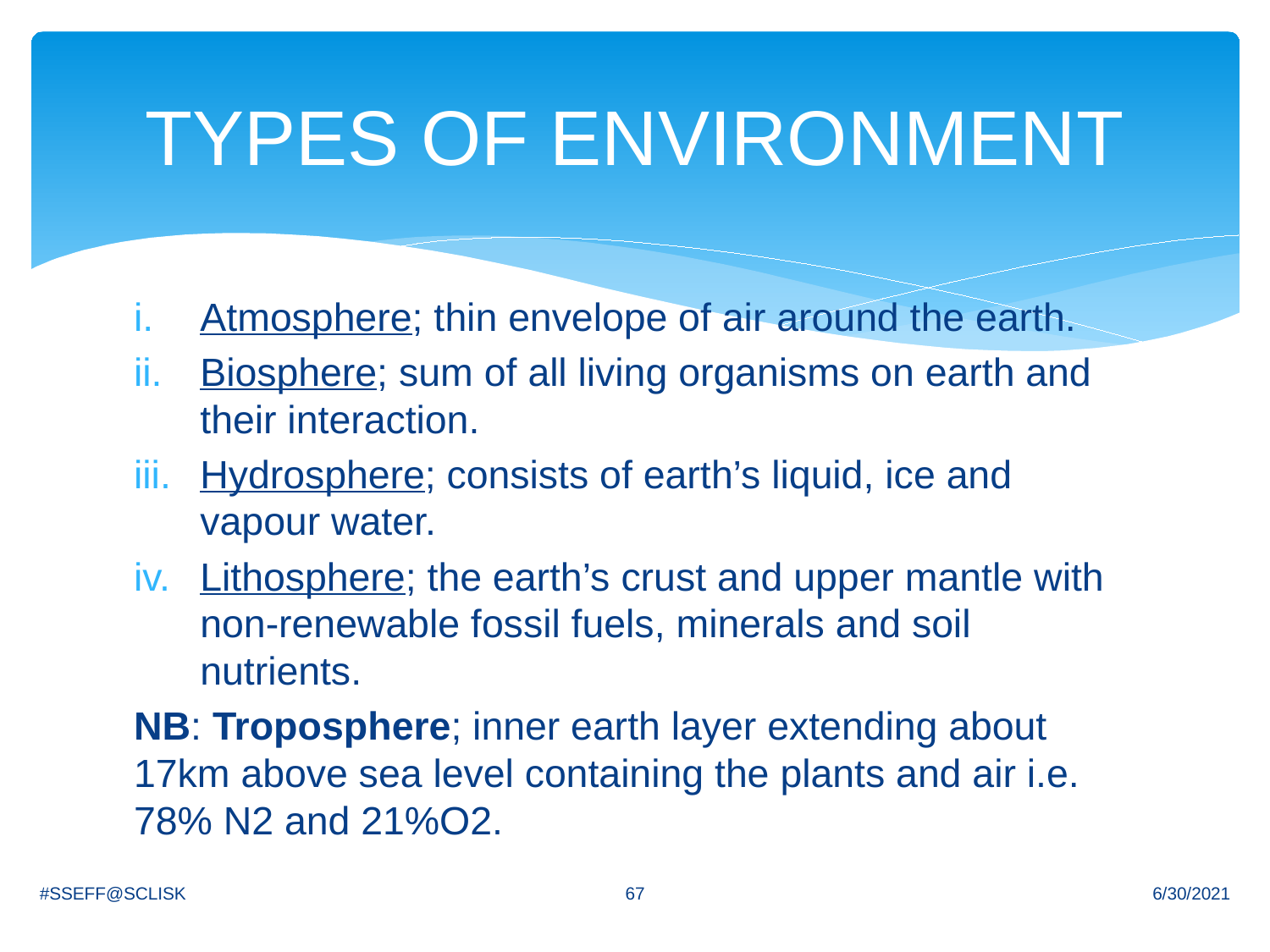

# TYPES OF ENVIRONMENT
Atmosphere; thin envelope of air around the earth.
Biosphere; sum of all living organisms on earth and their interaction.
Hydrosphere; consists of earth’s liquid, ice and vapour water.
Lithosphere; the earth’s crust and upper mantle with non-renewable fossil fuels, minerals and soil nutrients.
NB: Troposphere; inner earth layer extending about 17km above sea level containing the plants and air i.e. 78% N2 and 21%O2.

67
#SSEFF@SCLISK
6/30/2021